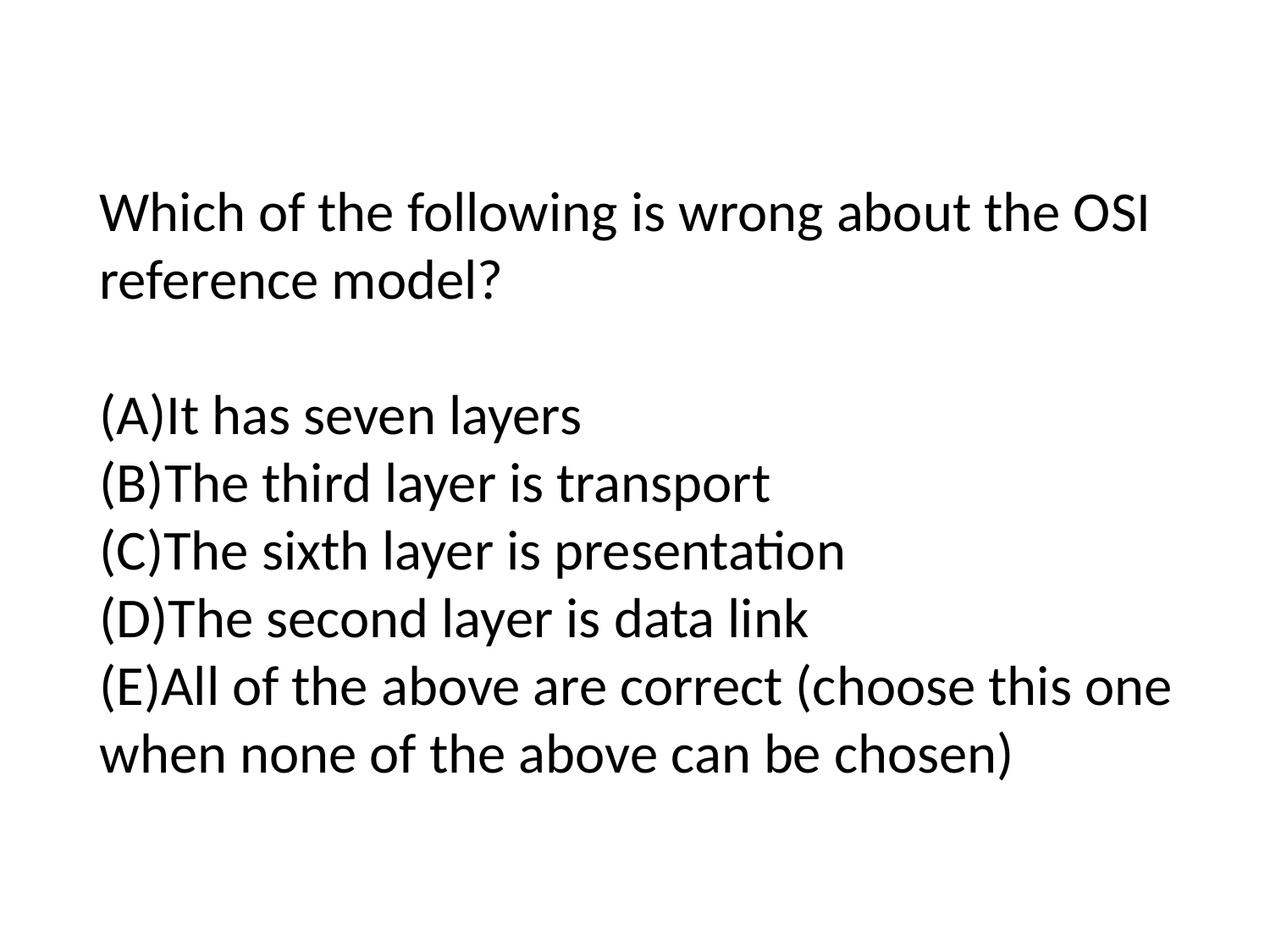

Which of the following is wrong about the OSI reference model?

(A)It has seven layers
(B)The third layer is transport
(C)The sixth layer is presentation
(D)The second layer is data link
(E)All of the above are correct (choose this one when none of the above can be chosen)